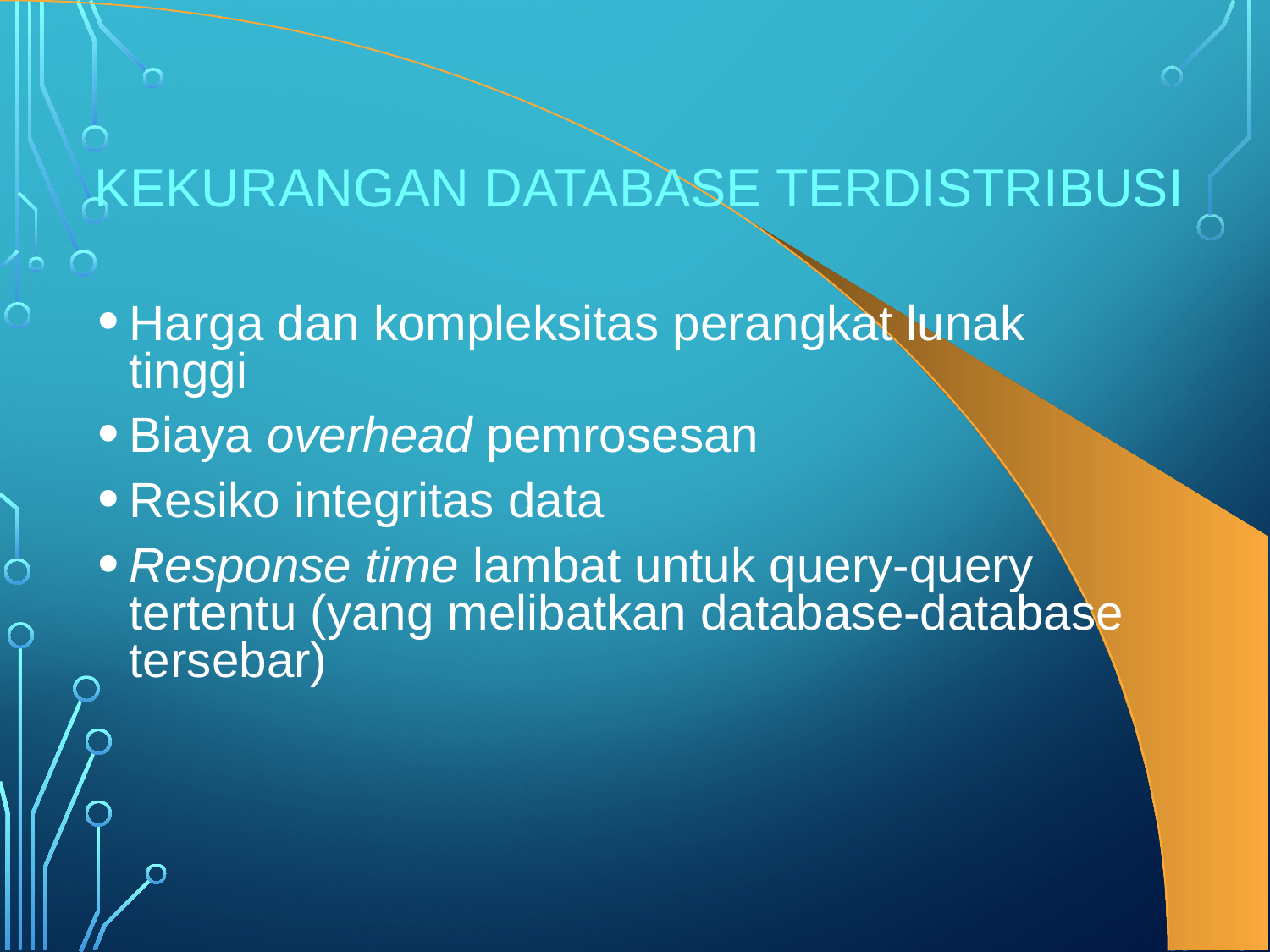

# Kekurangan Database terdistribusi
Harga dan kompleksitas perangkat lunak tinggi
Biaya overhead pemrosesan
Resiko integritas data
Response time lambat untuk query-query tertentu (yang melibatkan database-database tersebar)